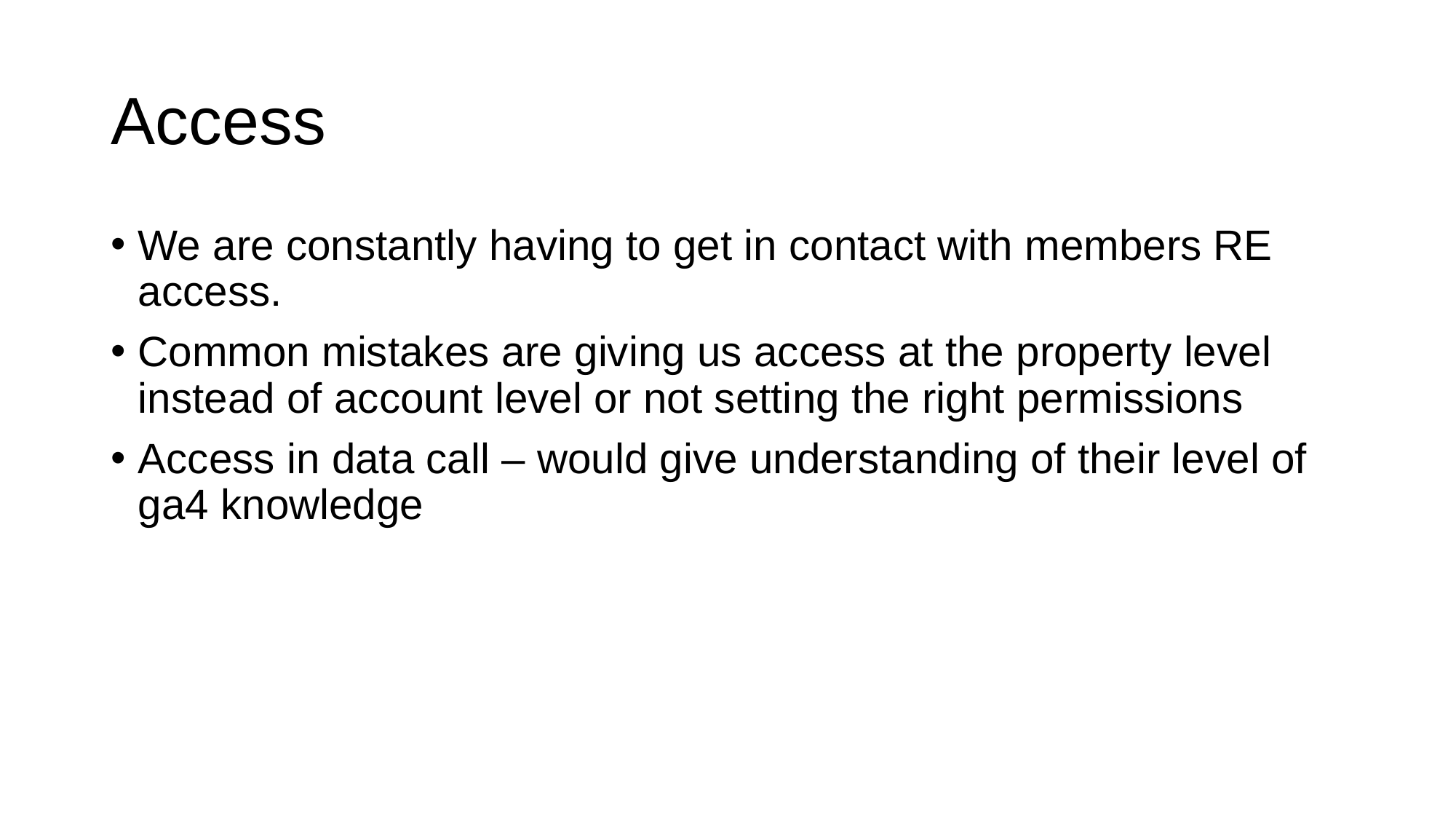

# Access
We are constantly having to get in contact with members RE access.
Common mistakes are giving us access at the property level instead of account level or not setting the right permissions
Access in data call – would give understanding of their level of ga4 knowledge